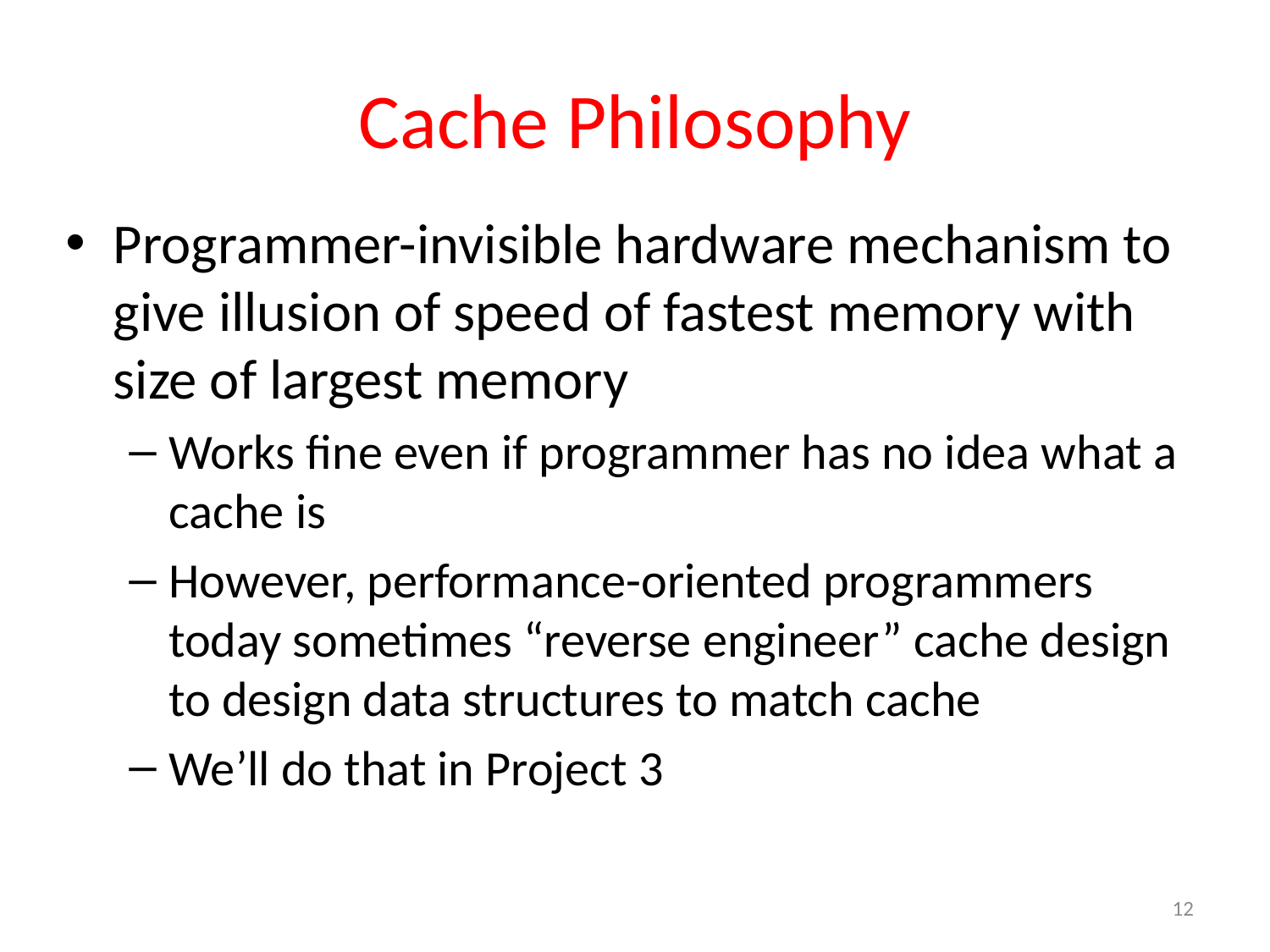

# Cache Philosophy
Programmer-invisible hardware mechanism to give illusion of speed of fastest memory with size of largest memory
Works fine even if programmer has no idea what a cache is
However, performance-oriented programmers today sometimes “reverse engineer” cache design to design data structures to match cache
We’ll do that in Project 3
12